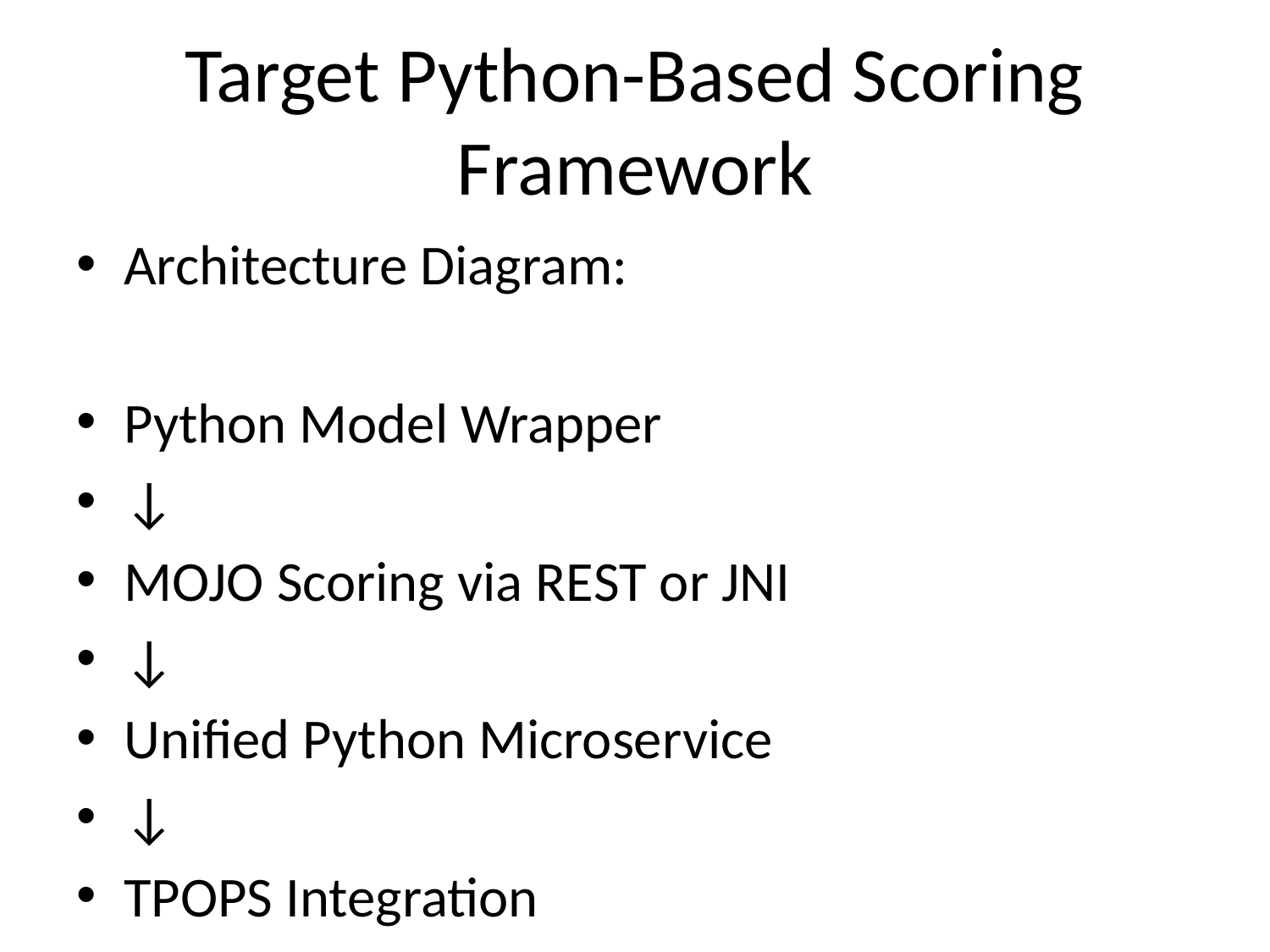

# Target Python-Based Scoring Framework
Architecture Diagram:

Python Model Wrapper
↓
MOJO Scoring via REST or JNI
↓
Unified Python Microservice
↓
TPOPS Integration